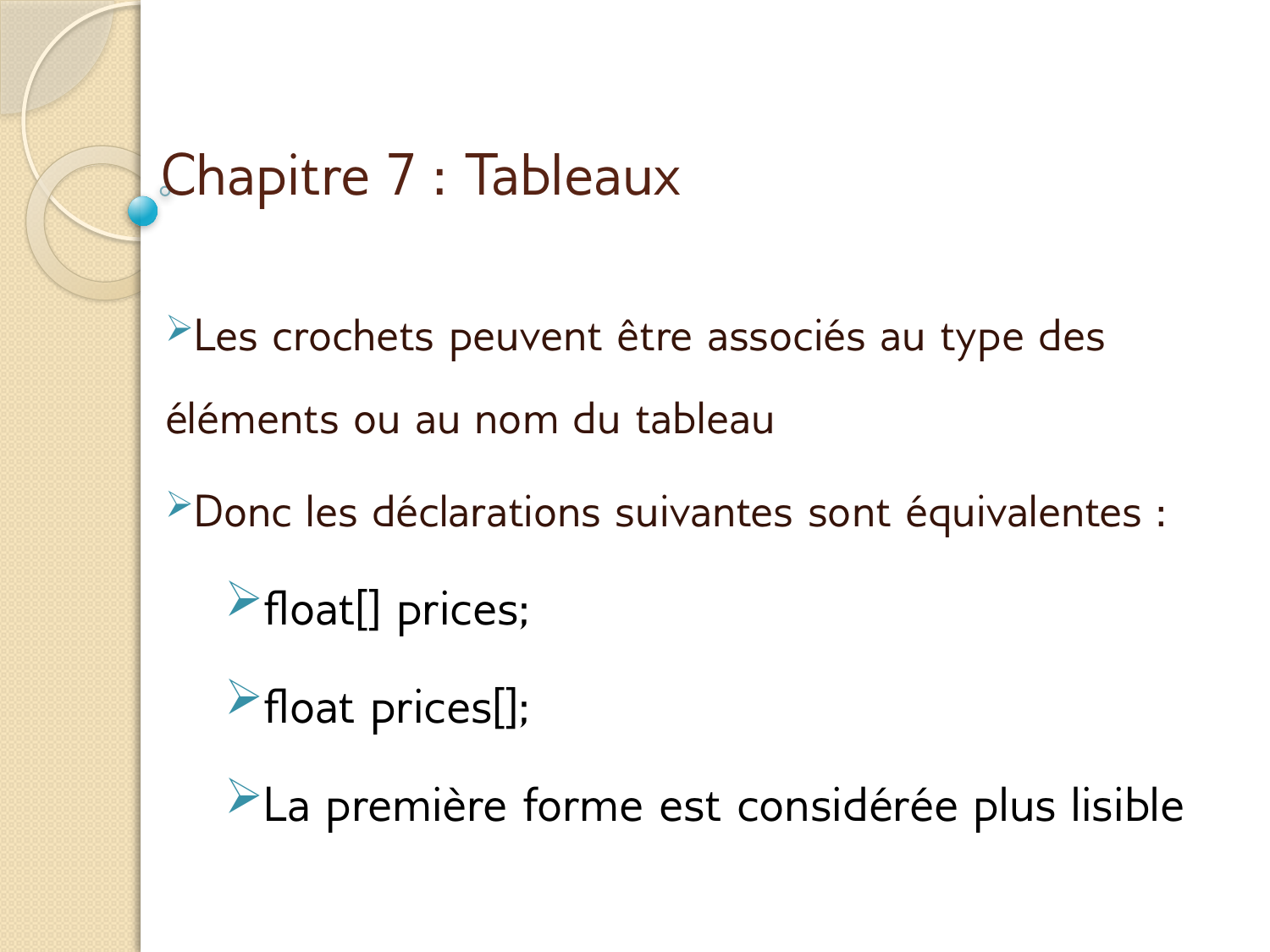

chaque valeur a un indice numérique permettant  d'y accéder
# Chapitre 7 : Tableaux

Les crochets peuvent être associés au type des éléments ou au nom du tableau
Donc les déclarations suivantes sont équivalentes :
float[] prices;
float prices[];
La première forme est considérée plus lisible

|  | 1 | 2 | 3 | 4 |
| --- | --- | --- | --- | --- |